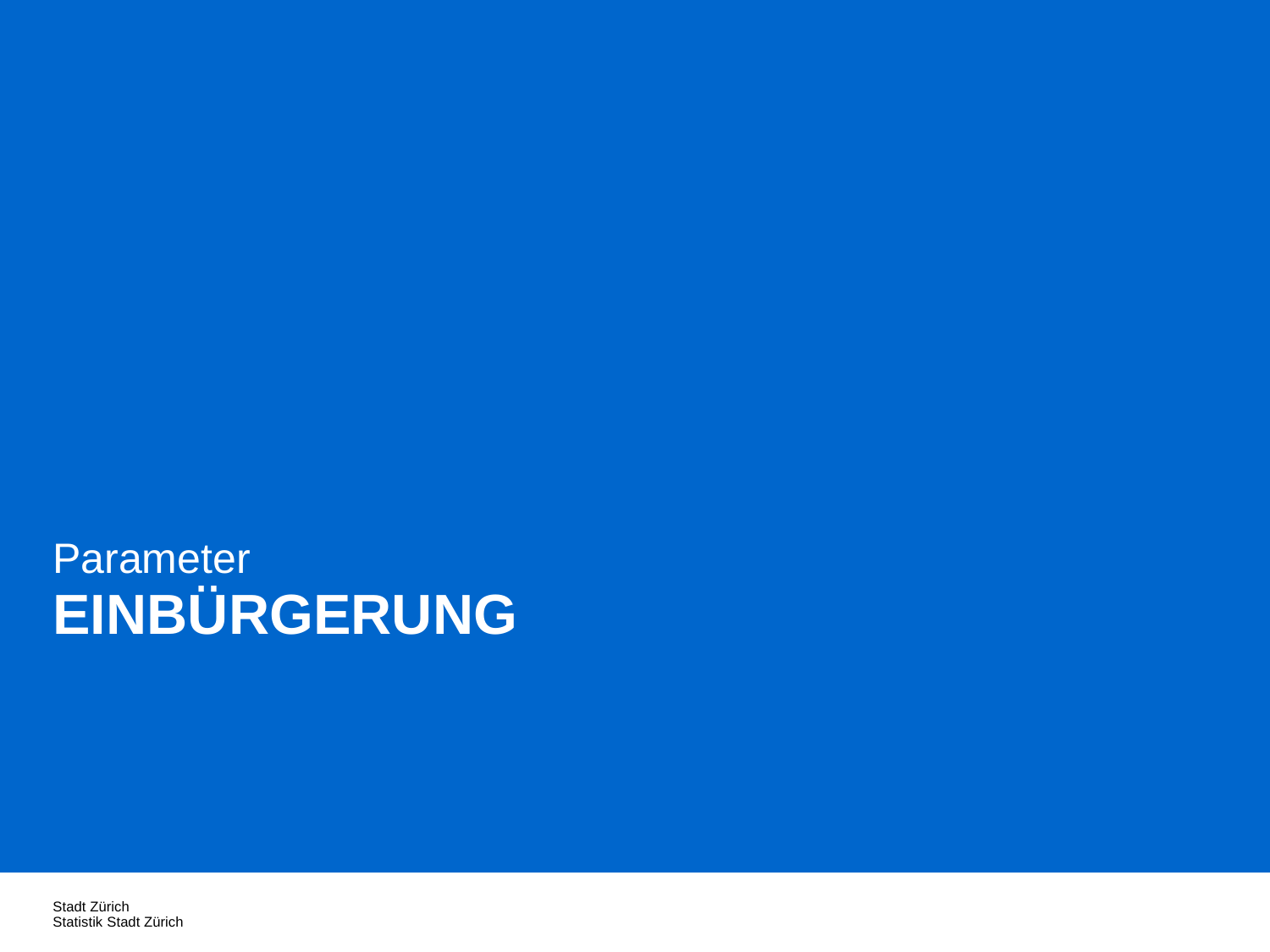

Parameter
EINBÜRGERUNG

Stadt Zürich
Statistik Stadt Zürich